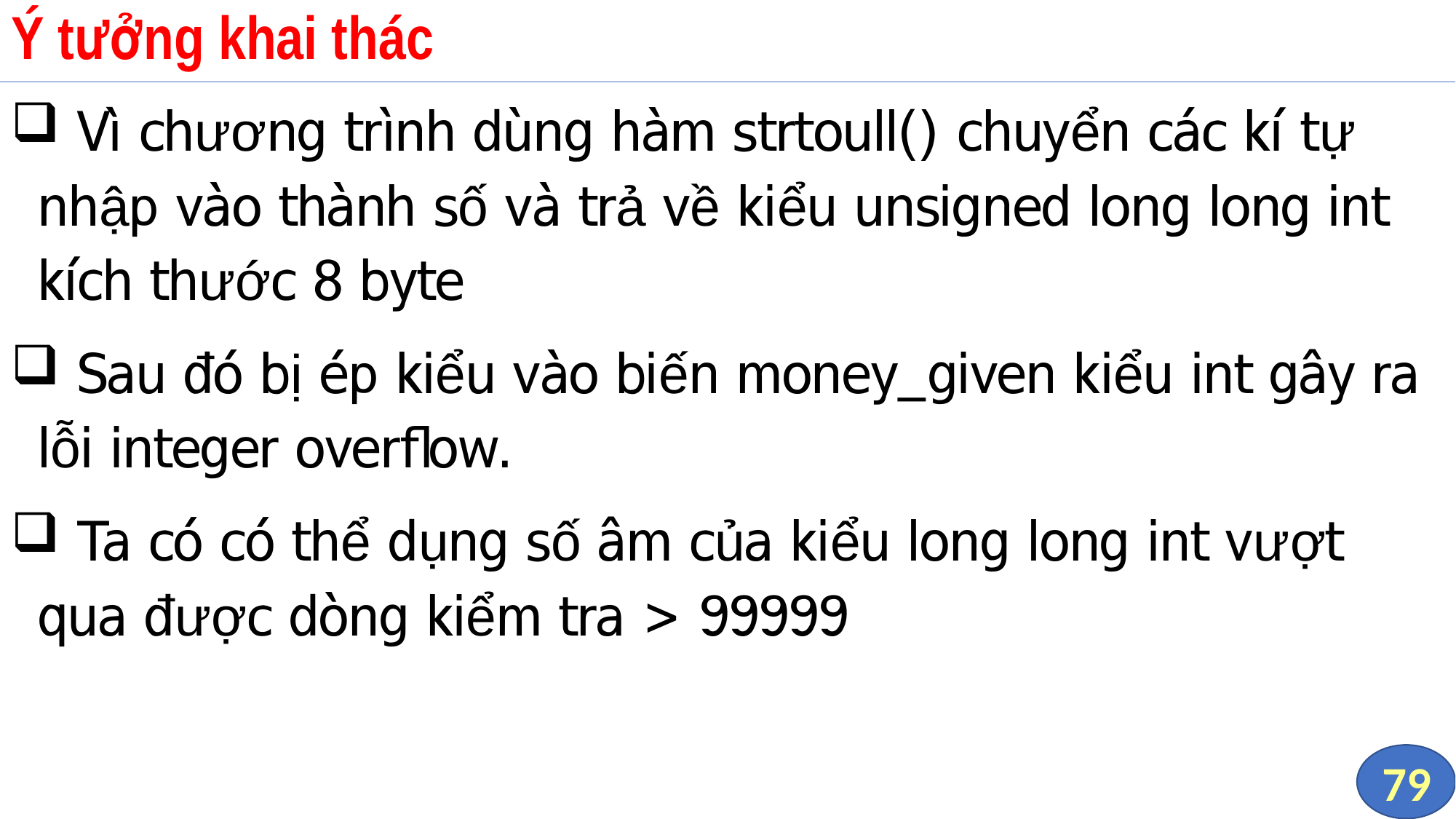

# Ý tưởng khai thác
 Vì chương trình dùng hàm strtoull() chuyển các kí tự nhập vào thành số và trả về kiểu unsigned long long int kích thước 8 byte
 Sau đó bị ép kiểu vào biến money_given kiểu int gây ra lỗi integer overflow.
 Ta có có thể dụng số âm của kiểu long long int vượt qua được dòng kiểm tra > 99999

79